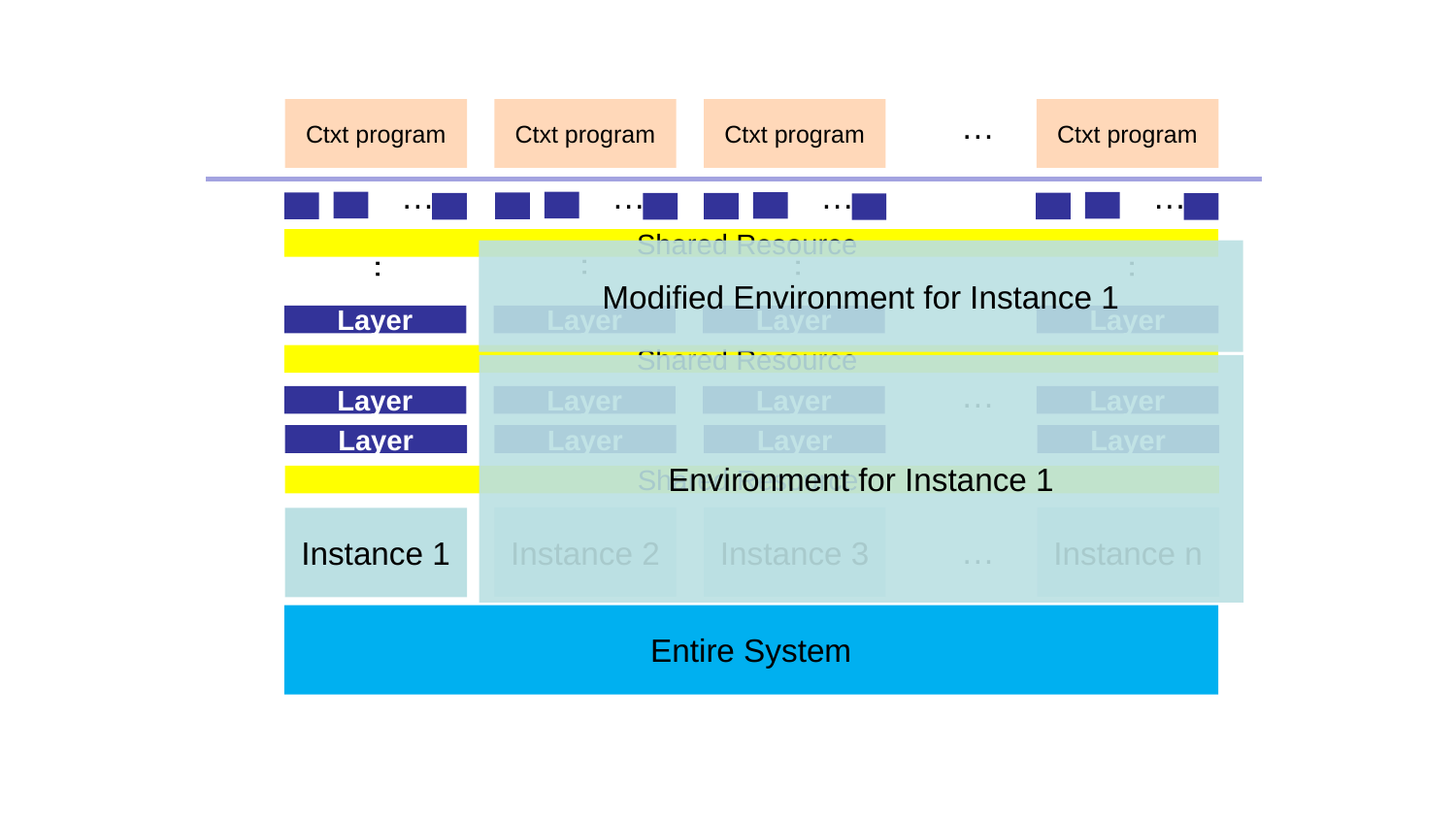

…
Ctxt program
Ctxt program
Ctxt program
Ctxt program
…
…
…
…

Shared Resource
Modified Environment for Instance 1
…
…
…
…
Layer
Layer
Layer
Layer
Shared Resource
Environment for Instance 1
…
Layer
Layer
Layer
Layer
Layer
Layer
Layer
Layer
Shared Resource
Instance 2
Instance 3
Instance n
Instance 1
…
Entire System